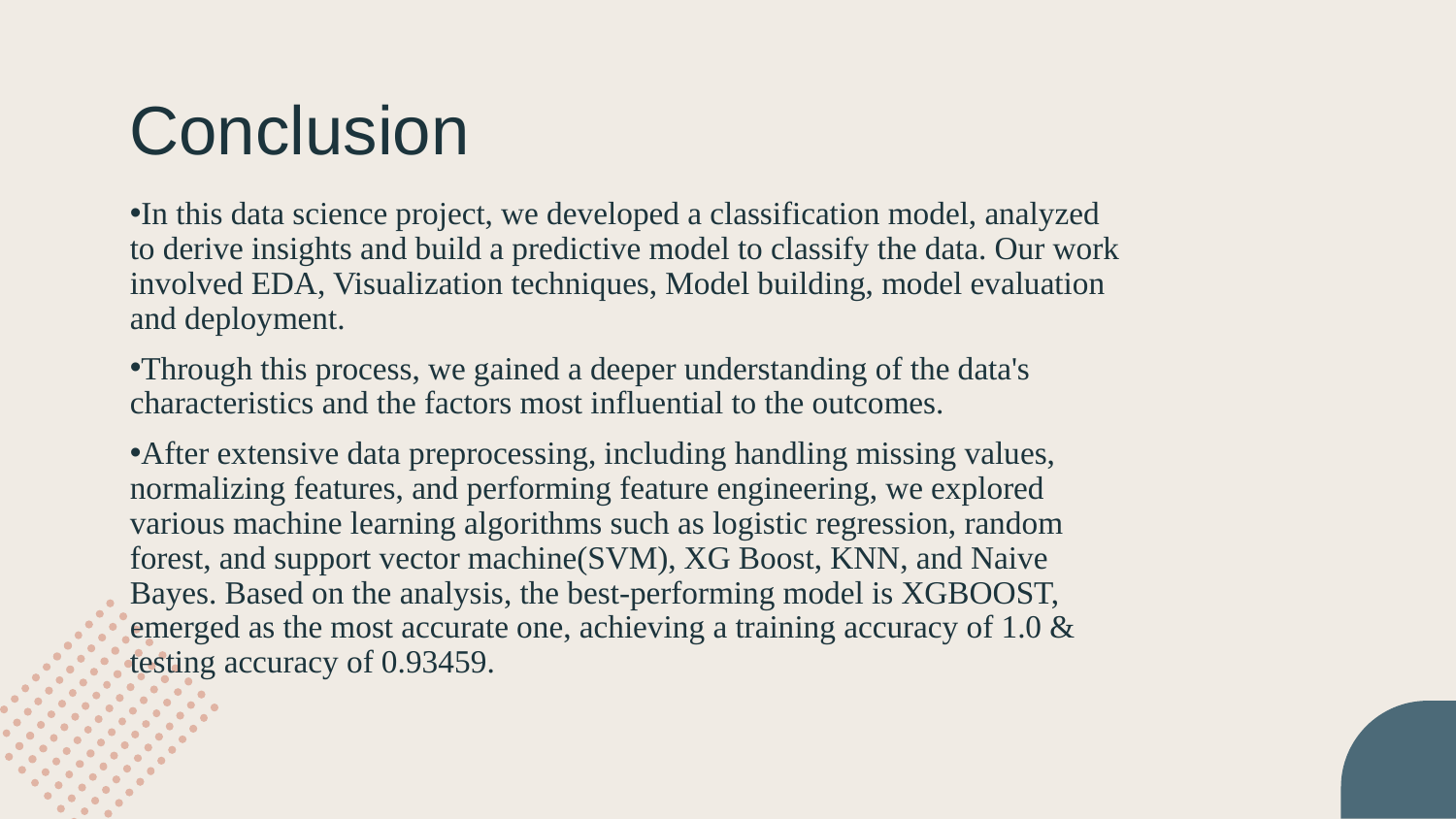

# Conclusion
In this data science project, we developed a classification model, analyzed to derive insights and build a predictive model to classify the data. Our work involved EDA, Visualization techniques, Model building, model evaluation and deployment.
Through this process, we gained a deeper understanding of the data's characteristics and the factors most influential to the outcomes.
After extensive data preprocessing, including handling missing values, normalizing features, and performing feature engineering, we explored various machine learning algorithms such as logistic regression, random forest, and support vector machine(SVM), XG Boost, KNN, and Naive Bayes. Based on the analysis, the best-performing model is XGBOOST, emerged as the most accurate one, achieving a training accuracy of 1.0 & testing accuracy of 0.93459.